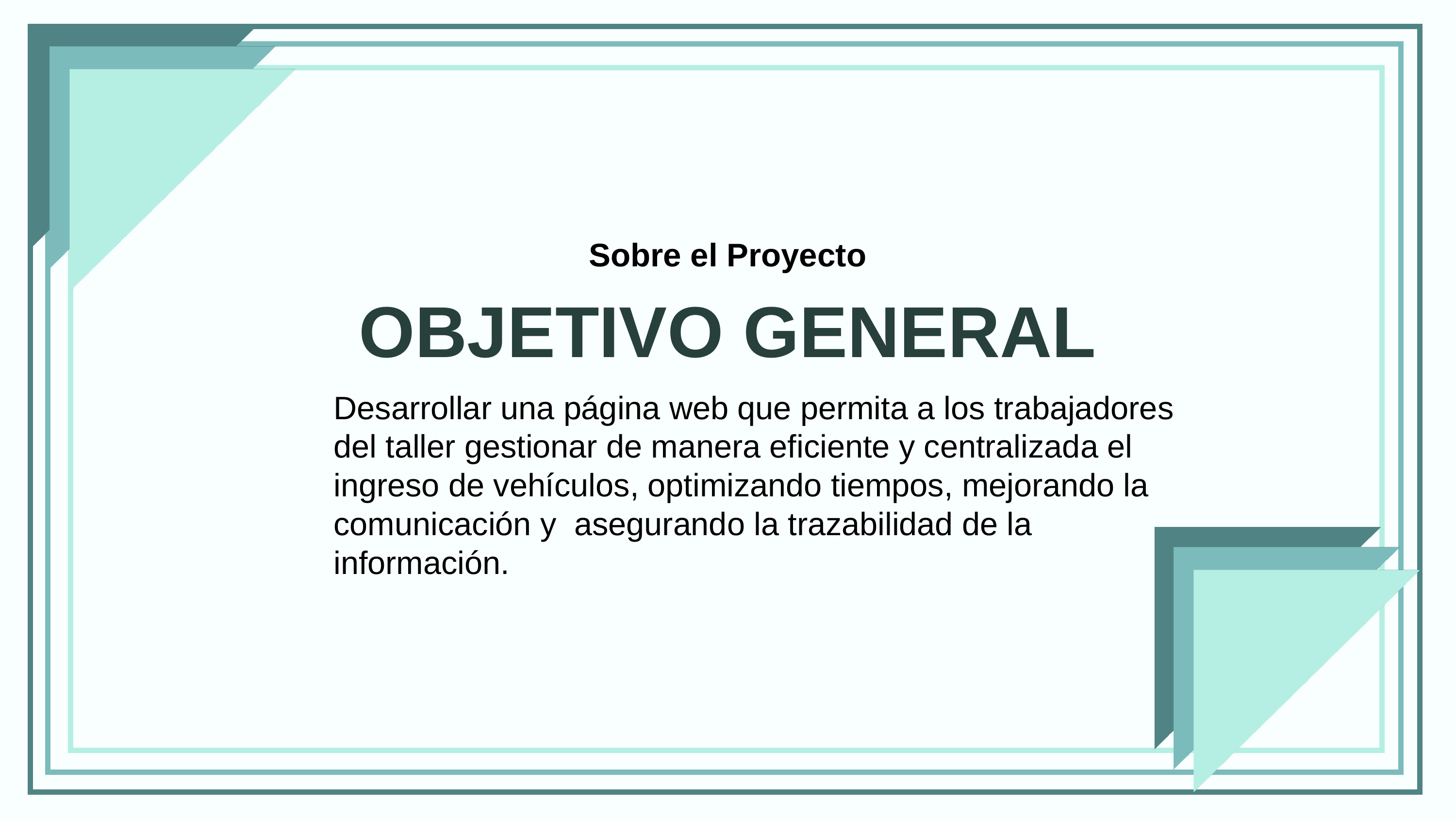

Sobre el Proyecto
OBJETIVO GENERAL
Desarrollar una página web que permita a los trabajadores del taller gestionar de manera eficiente y centralizada el ingreso de vehículos, optimizando tiempos, mejorando la comunicación y  asegurando la trazabilidad de la información.